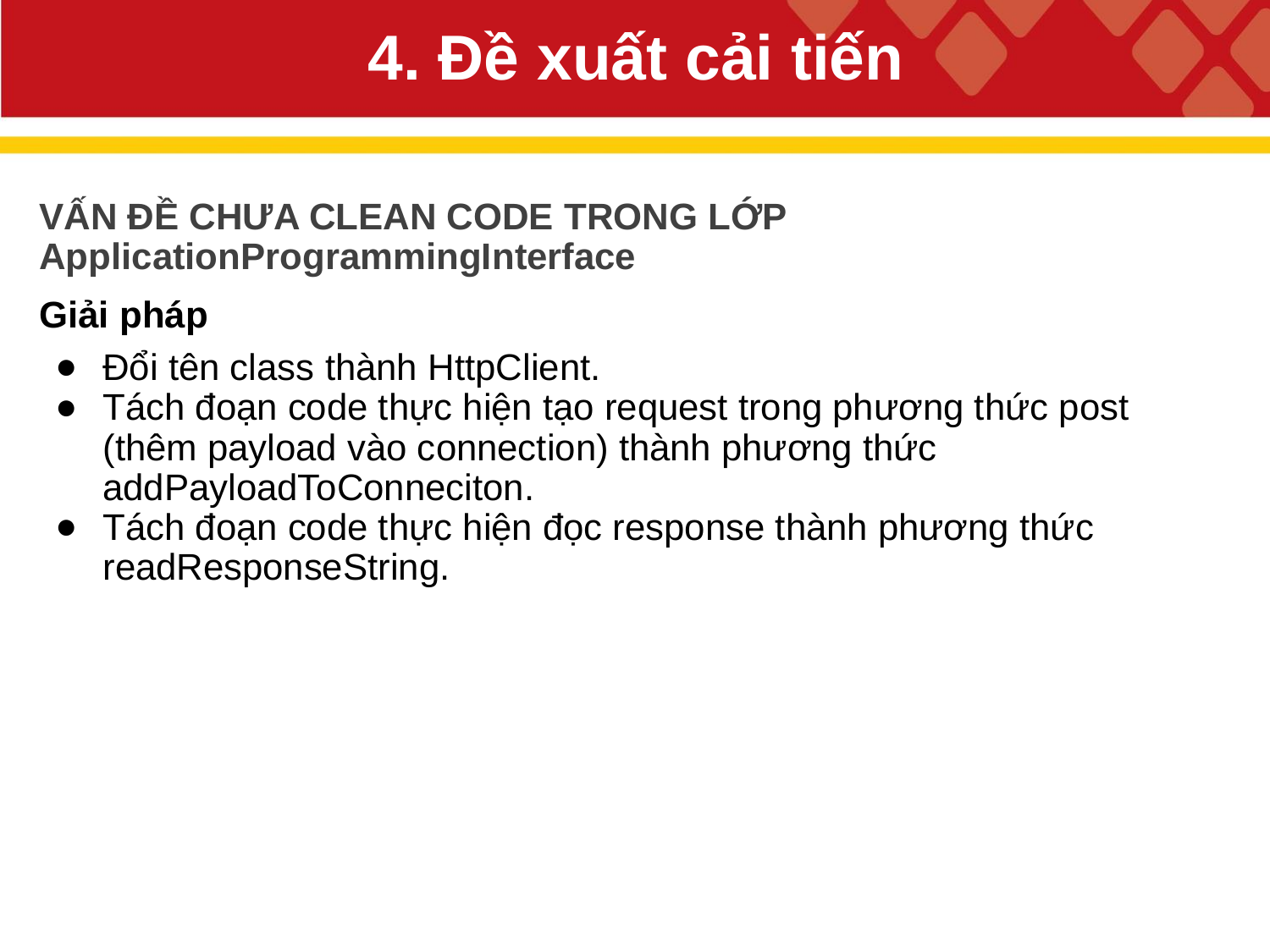

# 4. Đề xuất cải tiến
VẤN ĐỀ CHƯA CLEAN CODE TRONG LỚP ApplicationProgrammingInterface
Giải pháp
Đổi tên class thành HttpClient.
Tách đoạn code thực hiện tạo request trong phương thức post (thêm payload vào connection) thành phương thức addPayloadToConneciton.
Tách đoạn code thực hiện đọc response thành phương thức readResponseString.